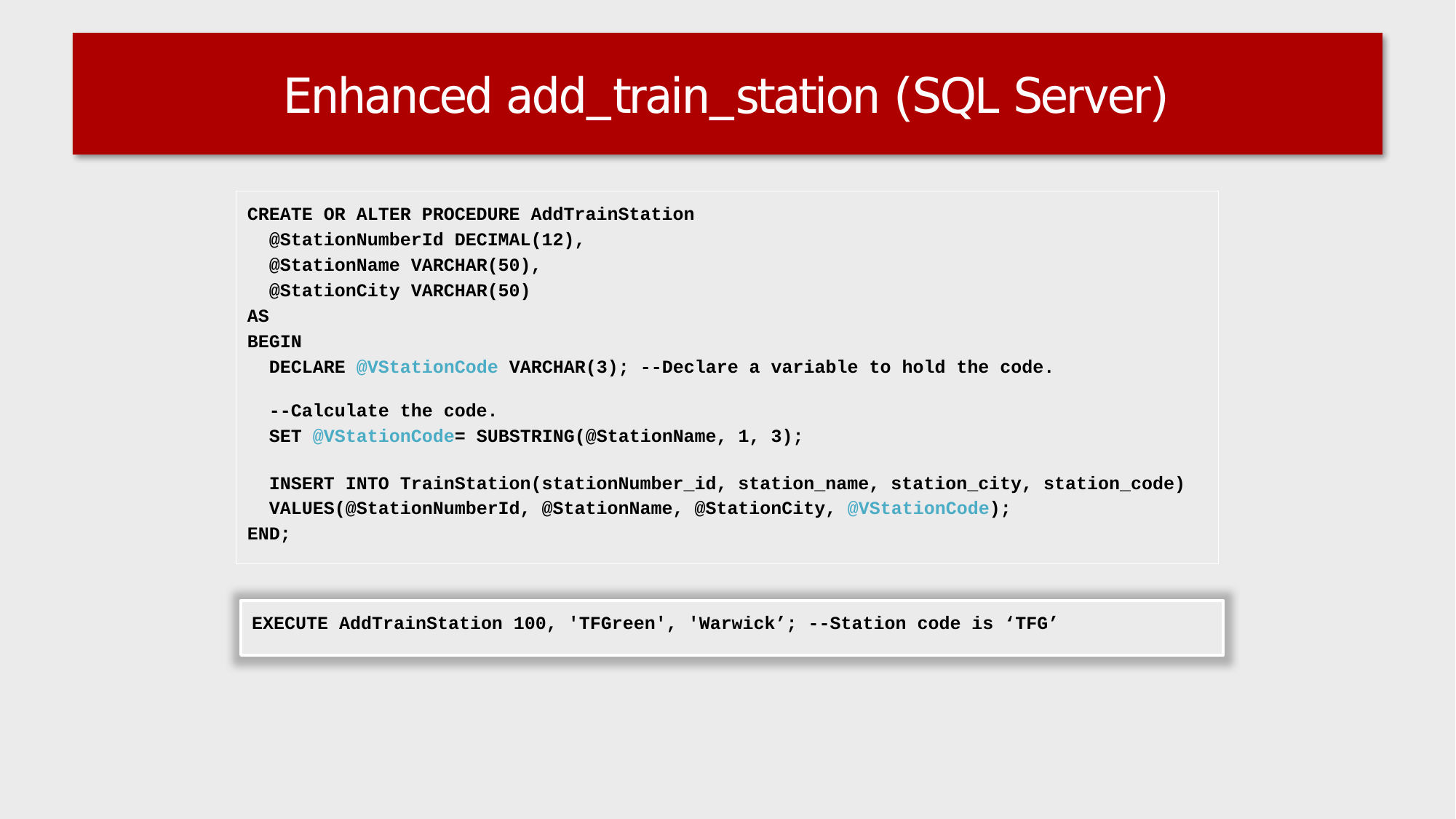

# Enhanced add_train_station (SQL Server)
CREATE OR ALTER PROCEDURE AddTrainStation
  @StationNumberId DECIMAL(12),
  @StationName VARCHAR(50),
  @StationCity VARCHAR(50)
AS
BEGIN
  DECLARE @VStationCode VARCHAR(3); --Declare a variable to hold the code.
  --Calculate the code.
  SET @VStationCode= SUBSTRING(@StationName, 1, 3);
  INSERT INTO TrainStation(stationNumber_id, station_name, station_city, station_code)
  VALUES(@StationNumberId, @StationName, @StationCity, @VStationCode);
END;
EXECUTE AddTrainStation 100, 'TFGreen', 'Warwick’; --Station code is ‘TFG’